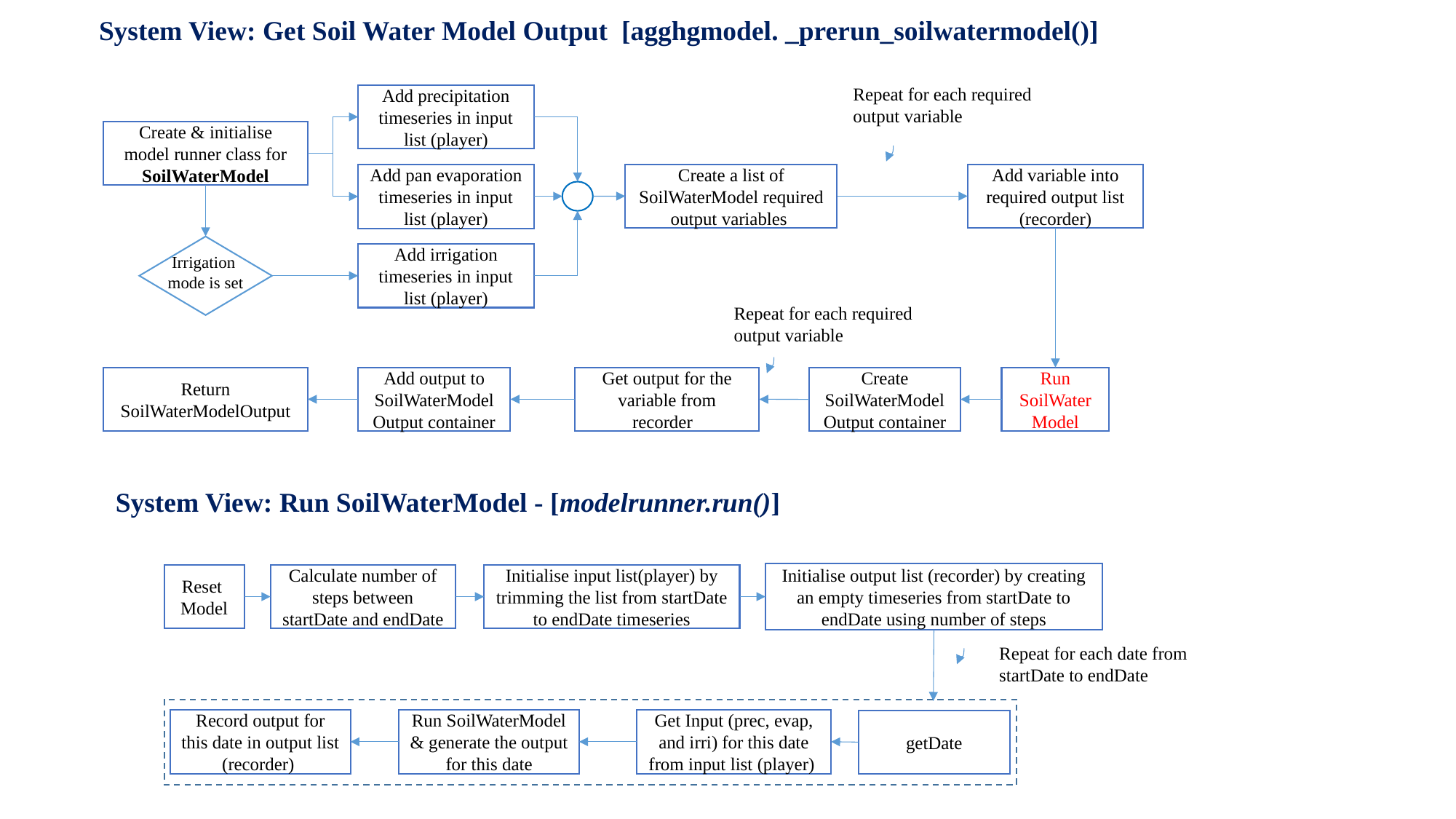

System View: Get Soil Water Model Output  [agghgmodel. _prerun_soilwatermodel()]
Repeat for each required output variable
Add precipitation timeseries in input list (player)
Create & initialise model runner class for SoilWaterModel
Create a list of SoilWaterModel required output variables
Add variable into required output list (recorder)
Add pan evaporation timeseries in input list (player)

Add irrigation timeseries in input list (player)
Irrigation
mode is set
Repeat for each required output variable
Return SoilWaterModelOutput
Add output to SoilWaterModelOutput container
Get output for the variable from recorder
Create SoilWaterModel Output container
Run SoilWaterModel
System View: Run SoilWaterModel - [modelrunner.run()]
Initialise output list (recorder) by creating an empty timeseries from startDate to endDate using number of steps
Reset
Model
Calculate number of steps between startDate and endDate
Initialise input list(player) by trimming the list from startDate to endDate timeseries
Repeat for each date from startDate to endDate

Record output for this date in output list (recorder)
Run SoilWaterModel & generate the output for this date
Get Input (prec, evap, and irri) for this date from input list (player)
getDate